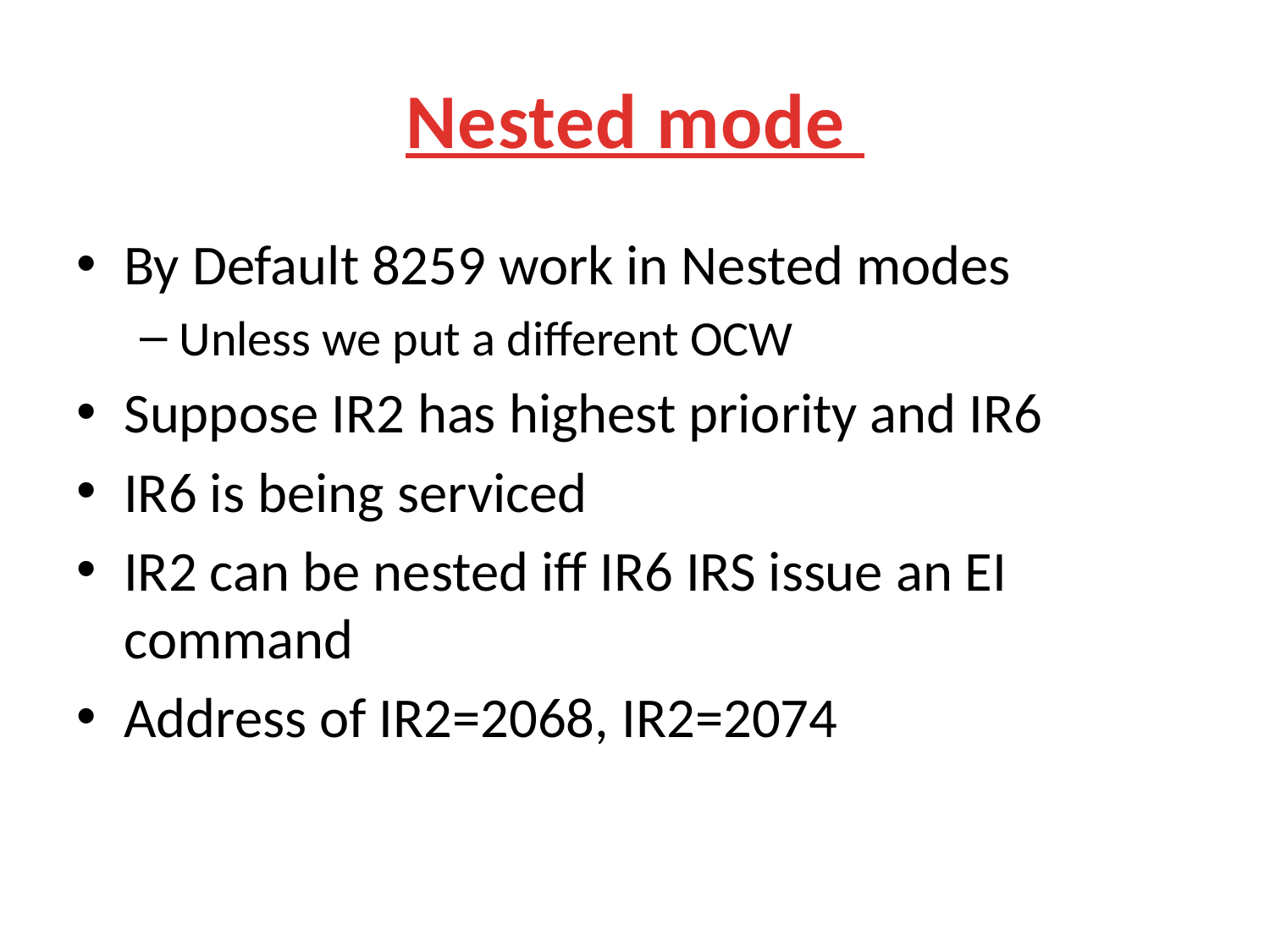

# Nested mode
By Default 8259 work in Nested modes
Unless we put a different OCW
Suppose IR2 has highest priority and IR6
IR6 is being serviced
IR2 can be nested iff IR6 IRS issue an EI command
Address of IR2=2068, IR2=2074